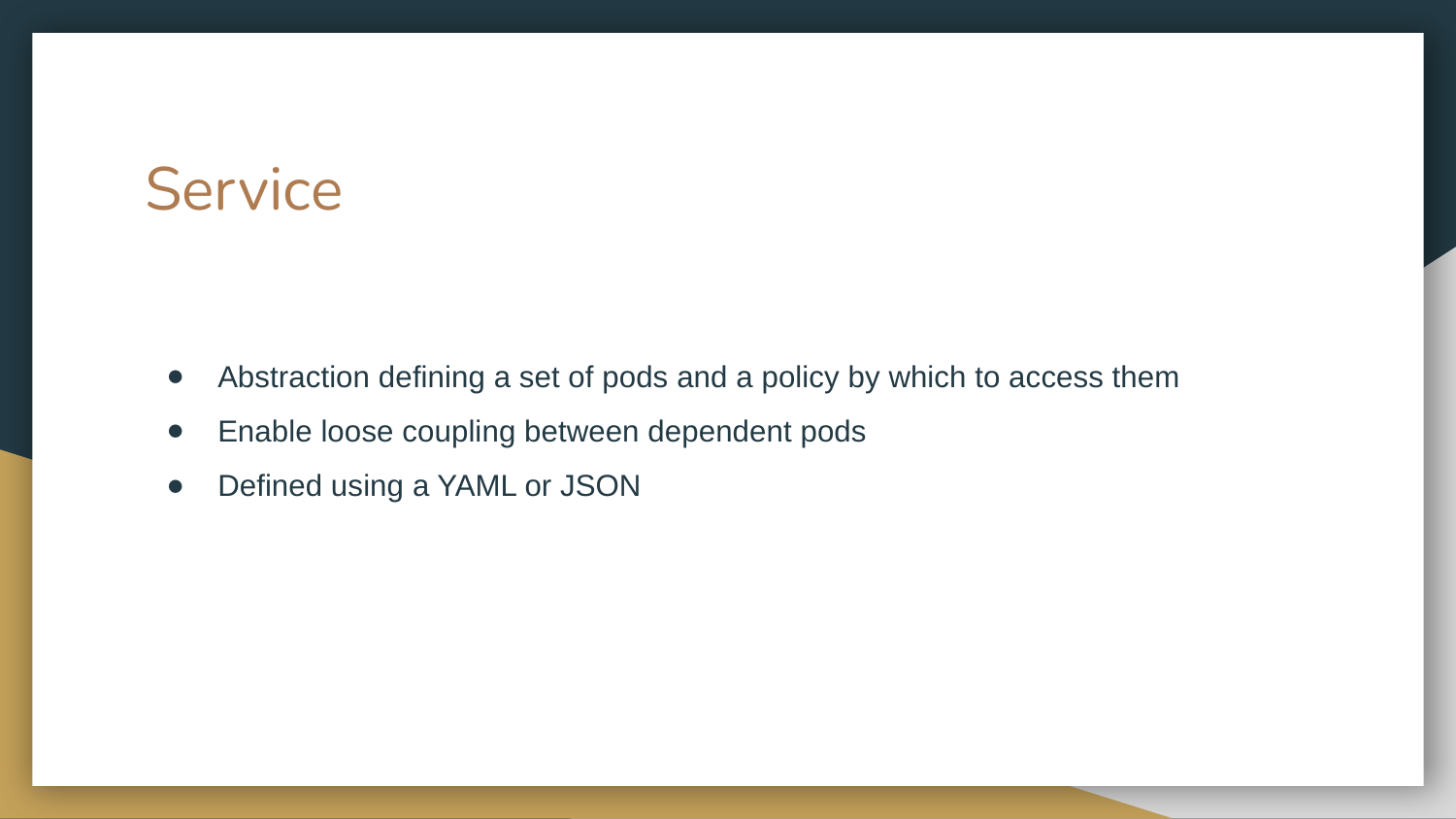

# Service
Abstraction defining a set of pods and a policy by which to access them
Enable loose coupling between dependent pods
Defined using a YAML or JSON